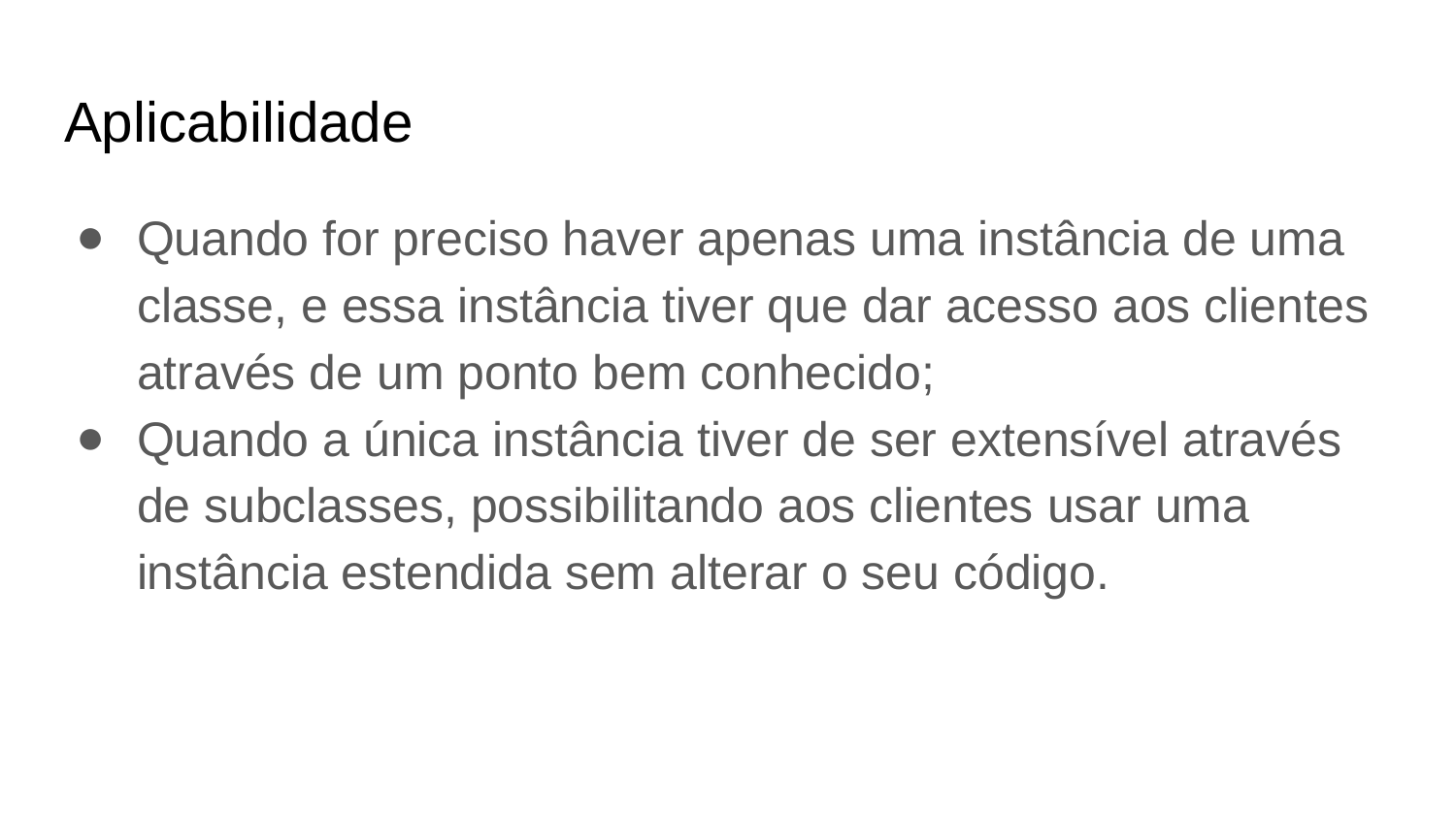

# Aplicabilidade
Quando for preciso haver apenas uma instância de uma classe, e essa instância tiver que dar acesso aos clientes através de um ponto bem conhecido;
Quando a única instância tiver de ser extensível através de subclasses, possibilitando aos clientes usar uma instância estendida sem alterar o seu código.